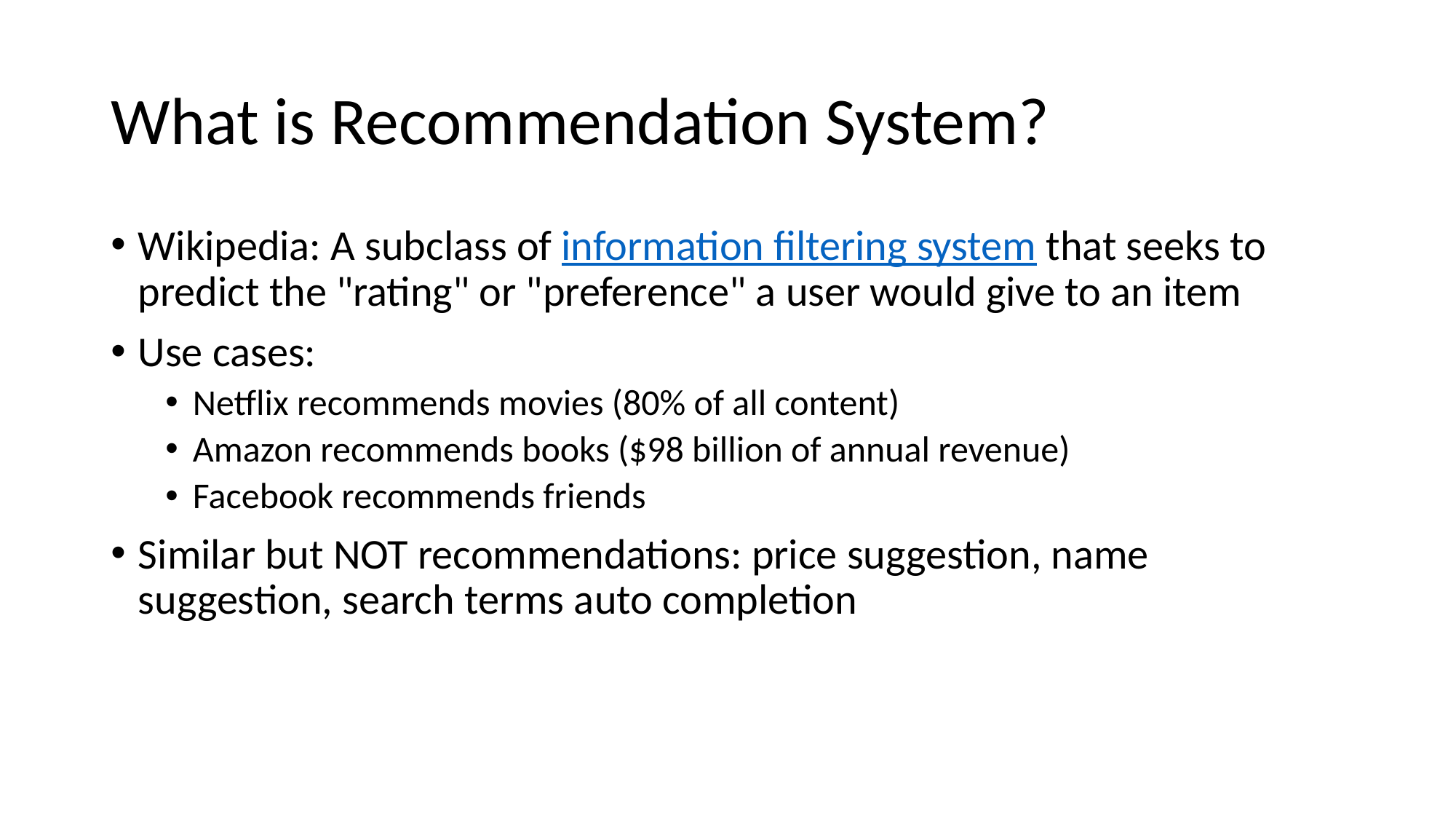

# What is Recommendation System?
Wikipedia: A subclass of information filtering system that seeks to predict the "rating" or "preference" a user would give to an item
Use cases:
Netflix recommends movies (80% of all content)
Amazon recommends books ($98 billion of annual revenue)
Facebook recommends friends
Similar but NOT recommendations: price suggestion, name suggestion, search terms auto completion